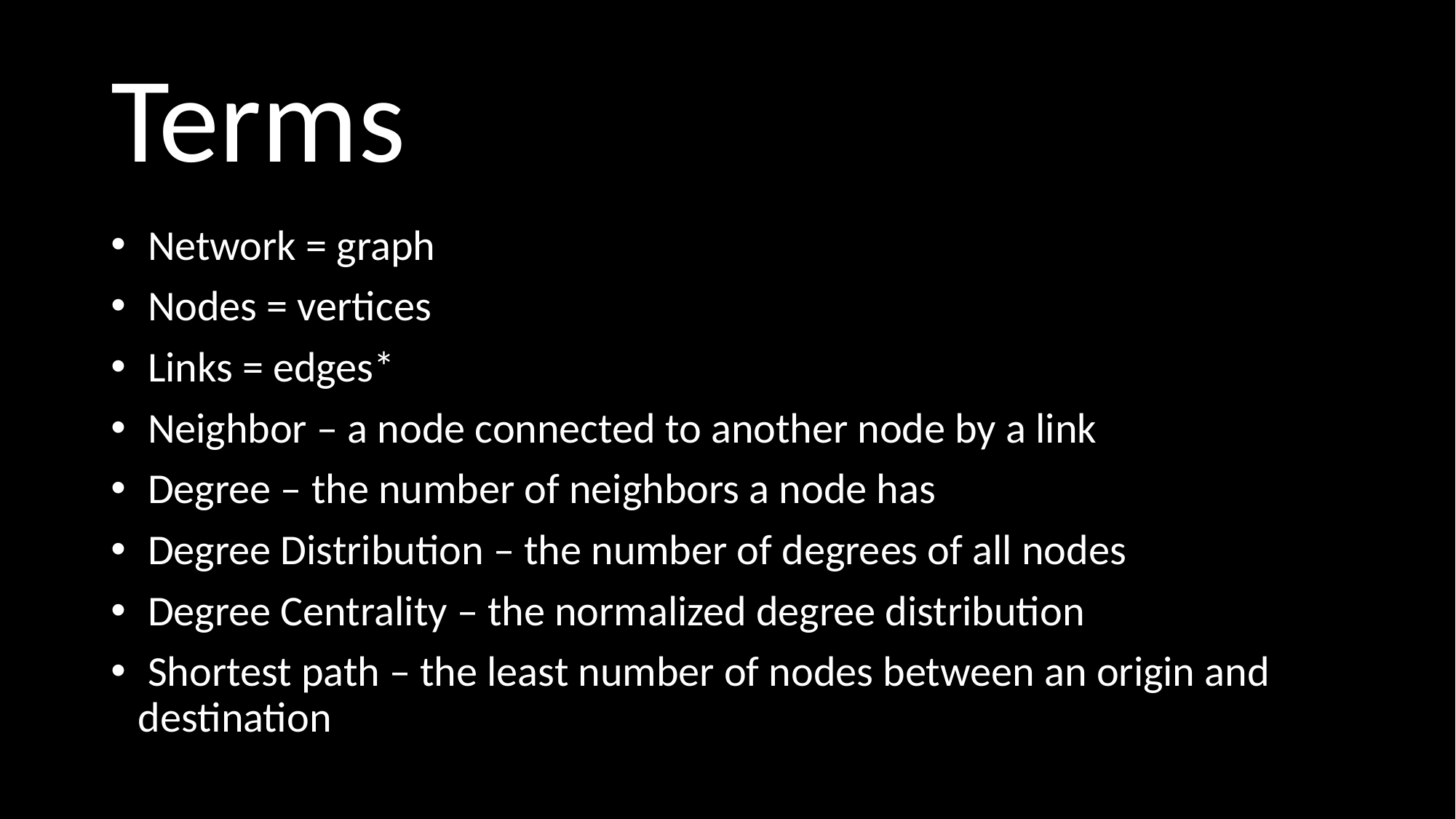

# Terms
 Network = graph
 Nodes = vertices
 Links = edges*
 Neighbor – a node connected to another node by a link
 Degree – the number of neighbors a node has
 Degree Distribution – the number of degrees of all nodes
 Degree Centrality – the normalized degree distribution
 Shortest path – the least number of nodes between an origin and destination